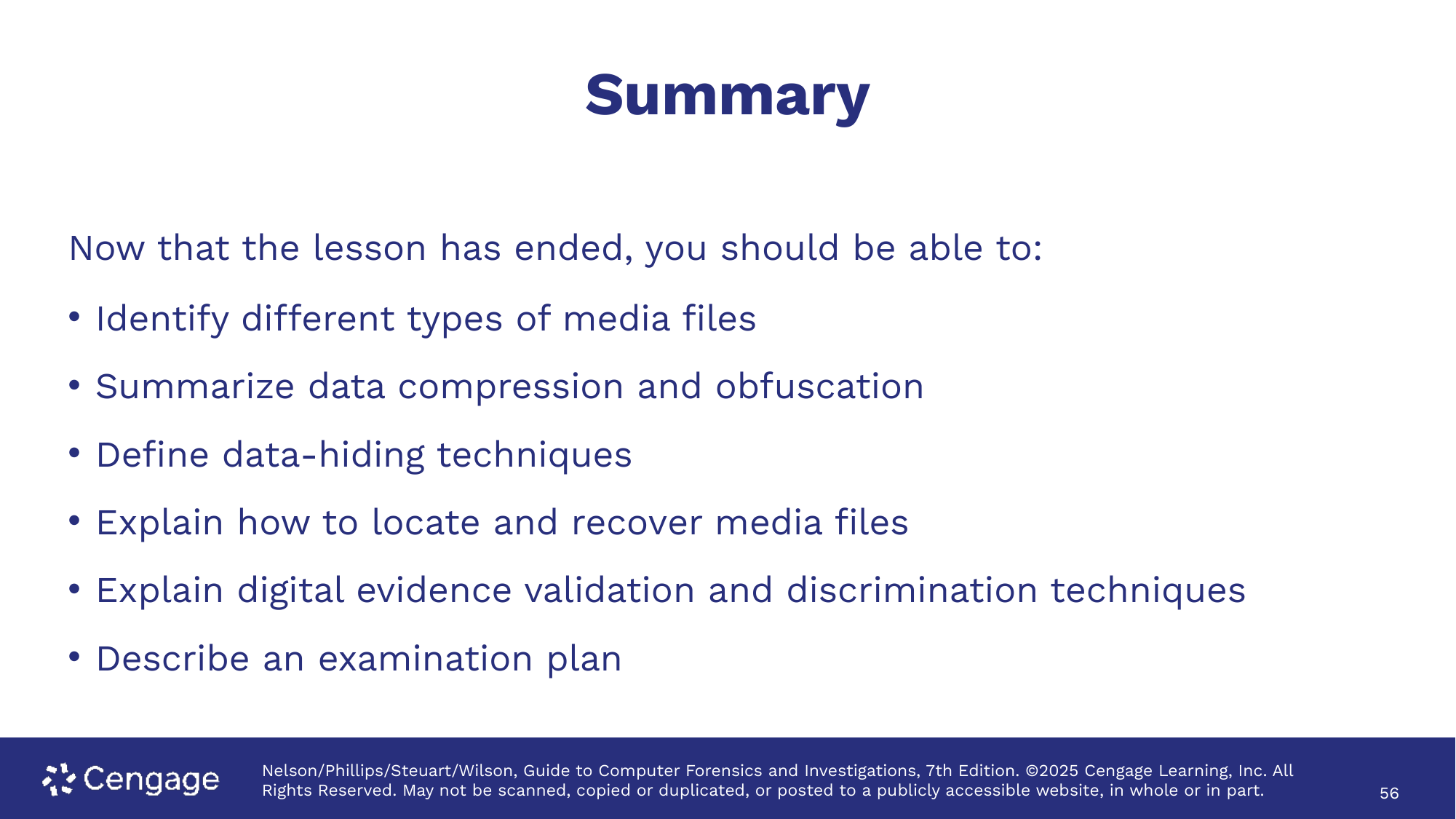

# Summary
Now that the lesson has ended, you should be able to:
Identify different types of media files
Summarize data compression and obfuscation
Define data-hiding techniques
Explain how to locate and recover media files
Explain digital evidence validation and discrimination techniques
Describe an examination plan